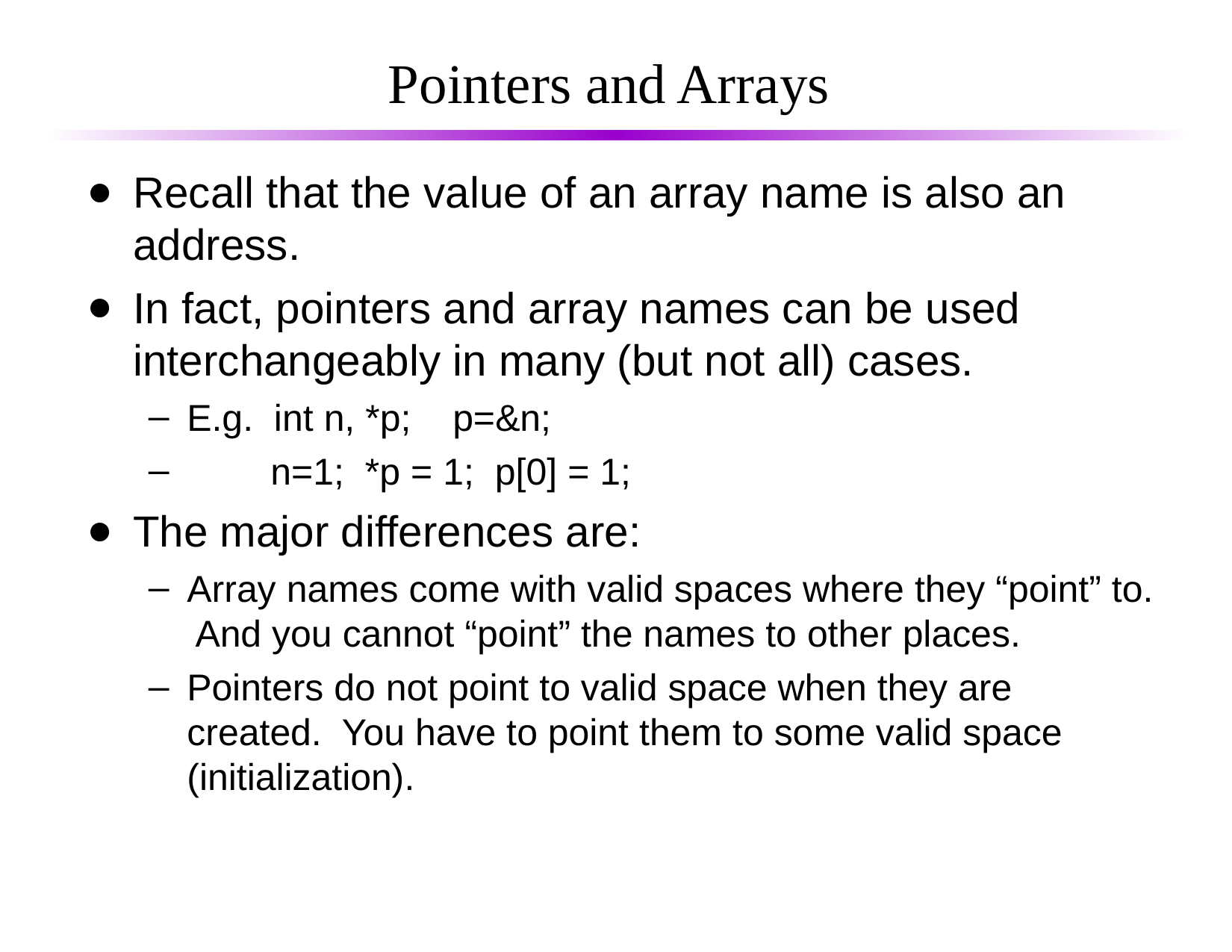

Pointers and Arrays
Recall that the value of an array name is also an address.
In fact, pointers and array names can be used interchangeably in many (but not all) cases.
E.g.  int n, *p;    p=&n;
        n=1;  *p = 1;  p[0] = 1;
The major differences are:
Array names come with valid spaces where they “point” to.  And you cannot “point” the names to other places.
Pointers do not point to valid space when they are created.  You have to point them to some valid space (initialization).